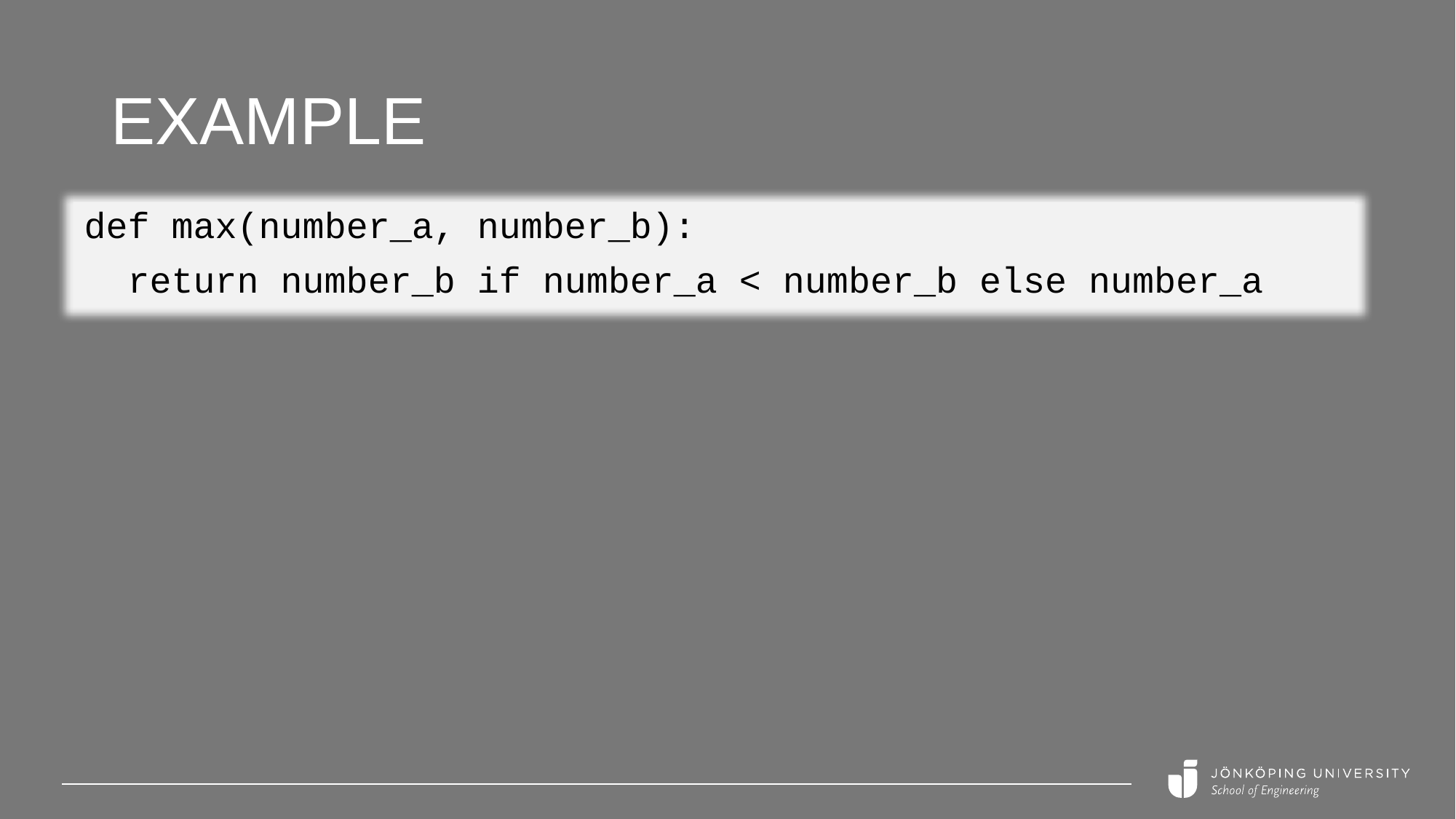

# Example
def max(number_a, number_b):
  return number_b if number_a < number_b else number_a